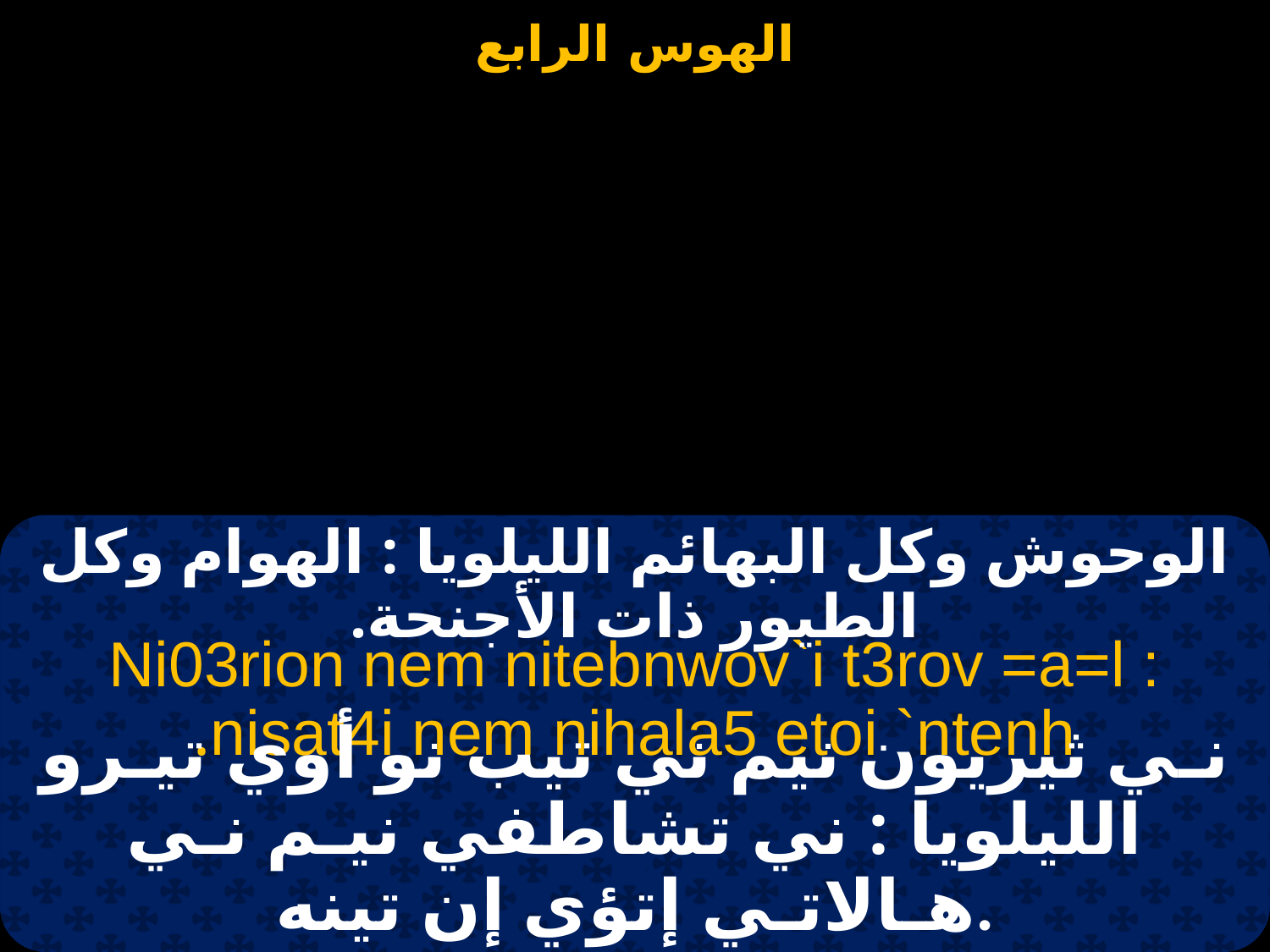

الوحوش وكل البهائم الليلويا : الهوام وكل الطيور ذات الأجنحة.

Ni03rion nem nitebnwov`i t3rov =a=l : nisat4i nem nihala5 etoi `ntenh.
نـي ثيريون نيم ني تيب نو أوي تيـرو الليلويا : ني تشاطفي نيـم نـي هـالاتـي إتؤي إن تينه.